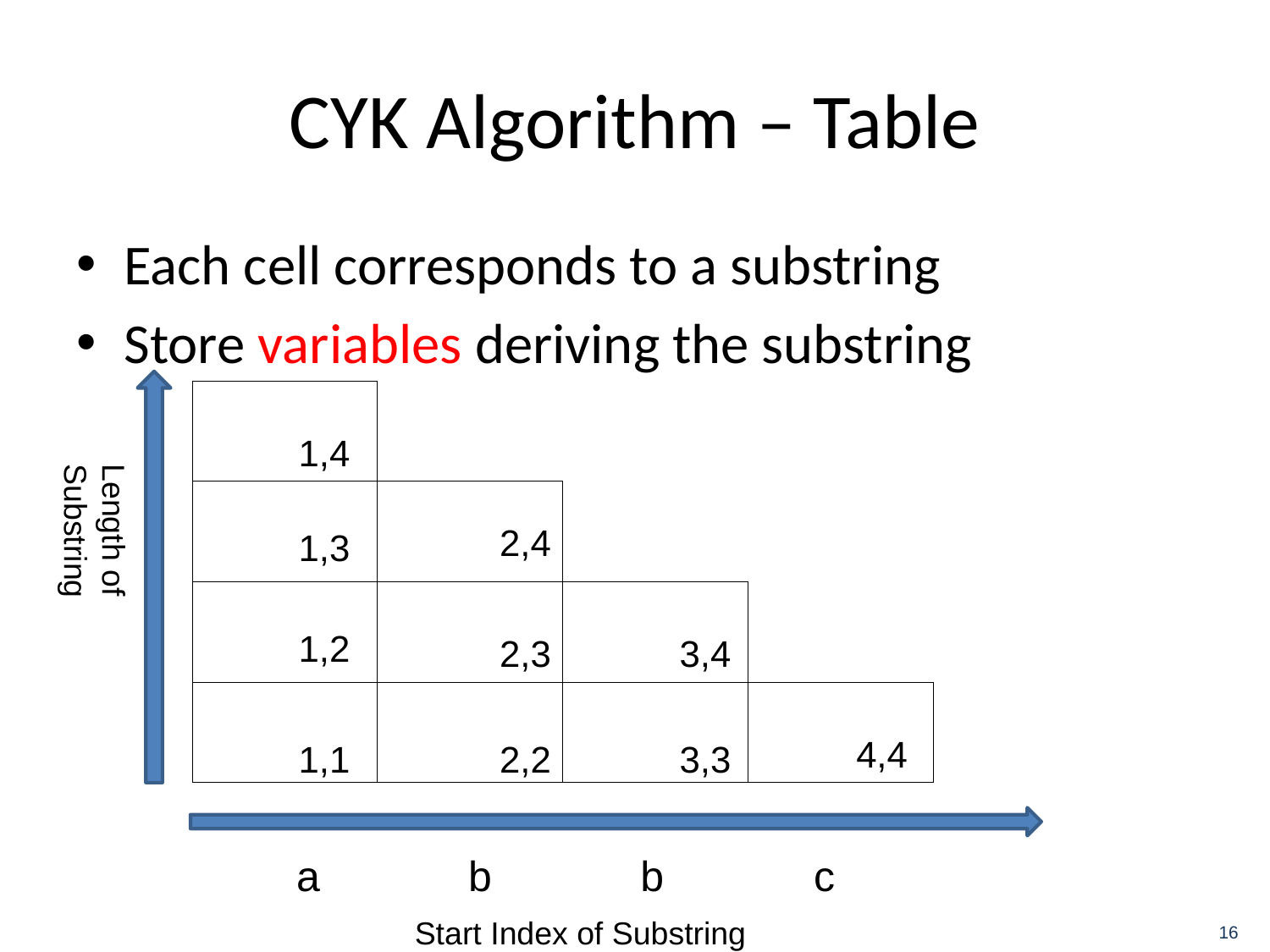

# CYK Algorithm – Table
Each cell corresponds to a substring
Store variables deriving the substring

|  |  |  |  |
| --- | --- | --- | --- |
|  |  |  |  |
|  |  |  |  |
|  |  |  |  |
1,4
2,4
1,3
1,2
2,3
3,4
4,4
1,1
2,2
3,3
Length of Substring

a
b
b
c
16
Start Index of Substring